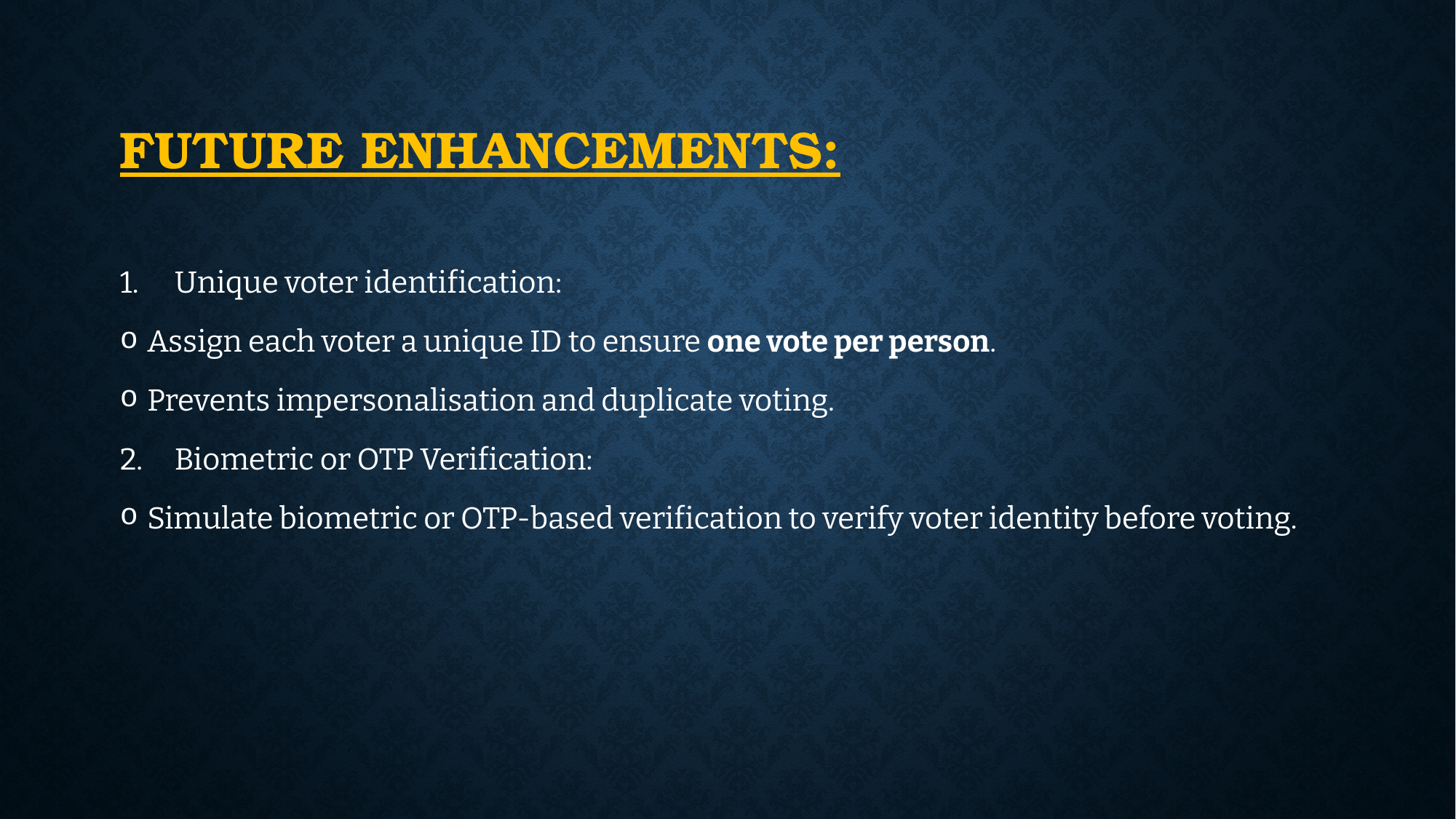

# Future enhancements:
Unique voter identification:
Assign each voter a unique ID to ensure one vote per person.
Prevents impersonalisation and duplicate voting.
Biometric or OTP Verification:
Simulate biometric or OTP-based verification to verify voter identity before voting.